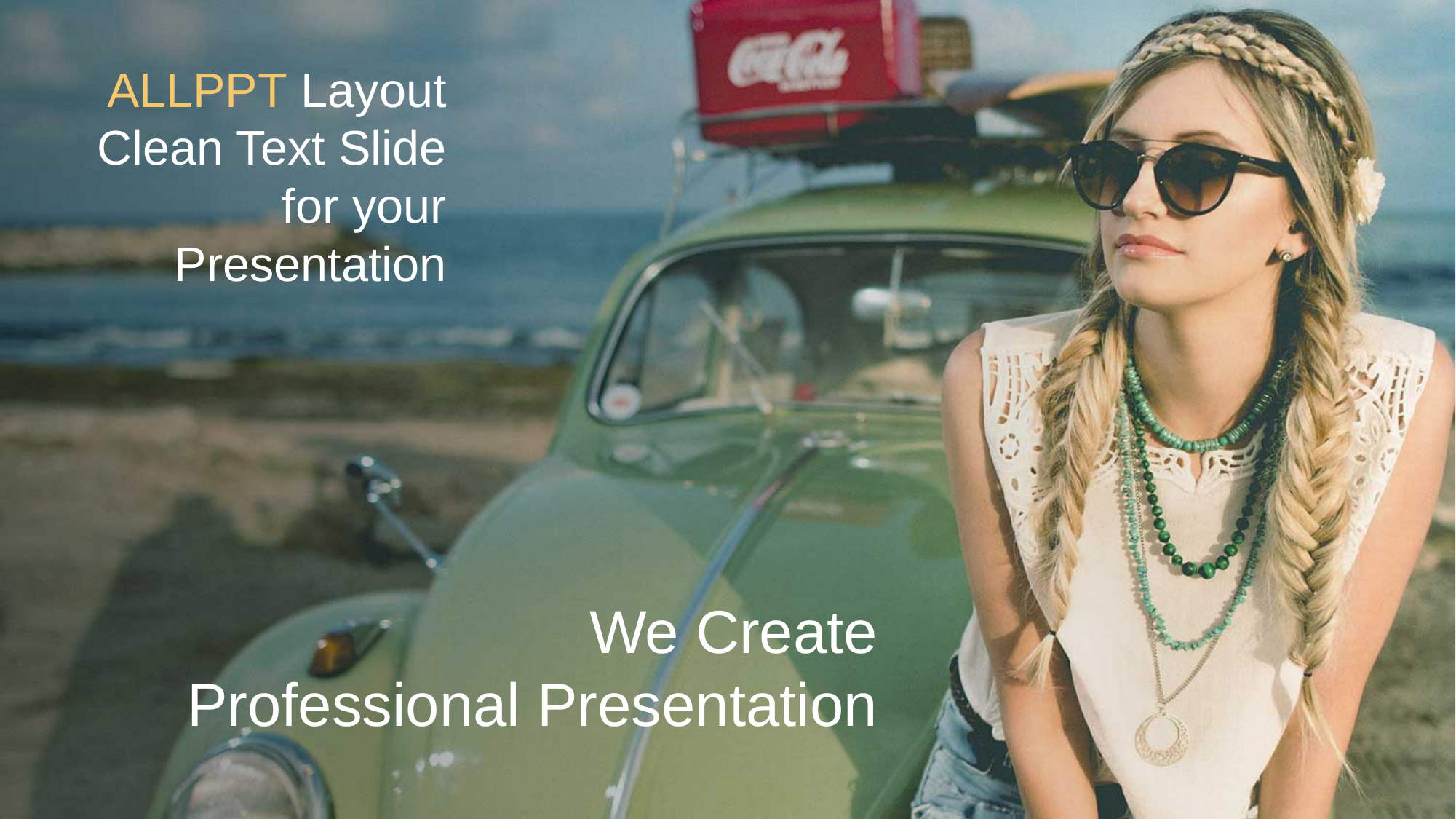

ALLPPT Layout
Clean Text Slide for your Presentation
We Create
Professional Presentation